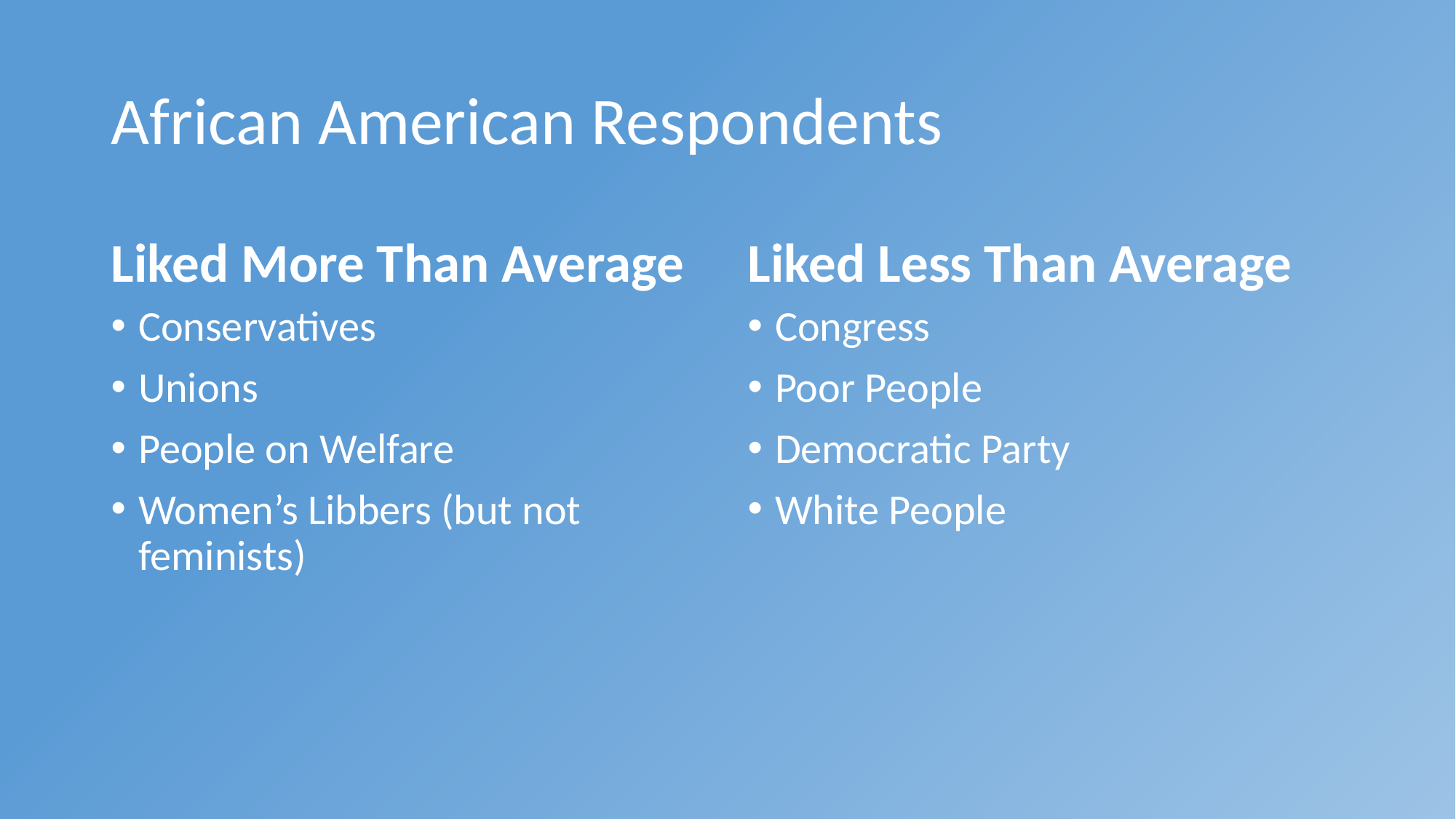

# African American Respondents
Liked More Than Average
Liked Less Than Average
Conservatives
Unions
People on Welfare
Women’s Libbers (but not feminists)
Congress
Poor People
Democratic Party
White People